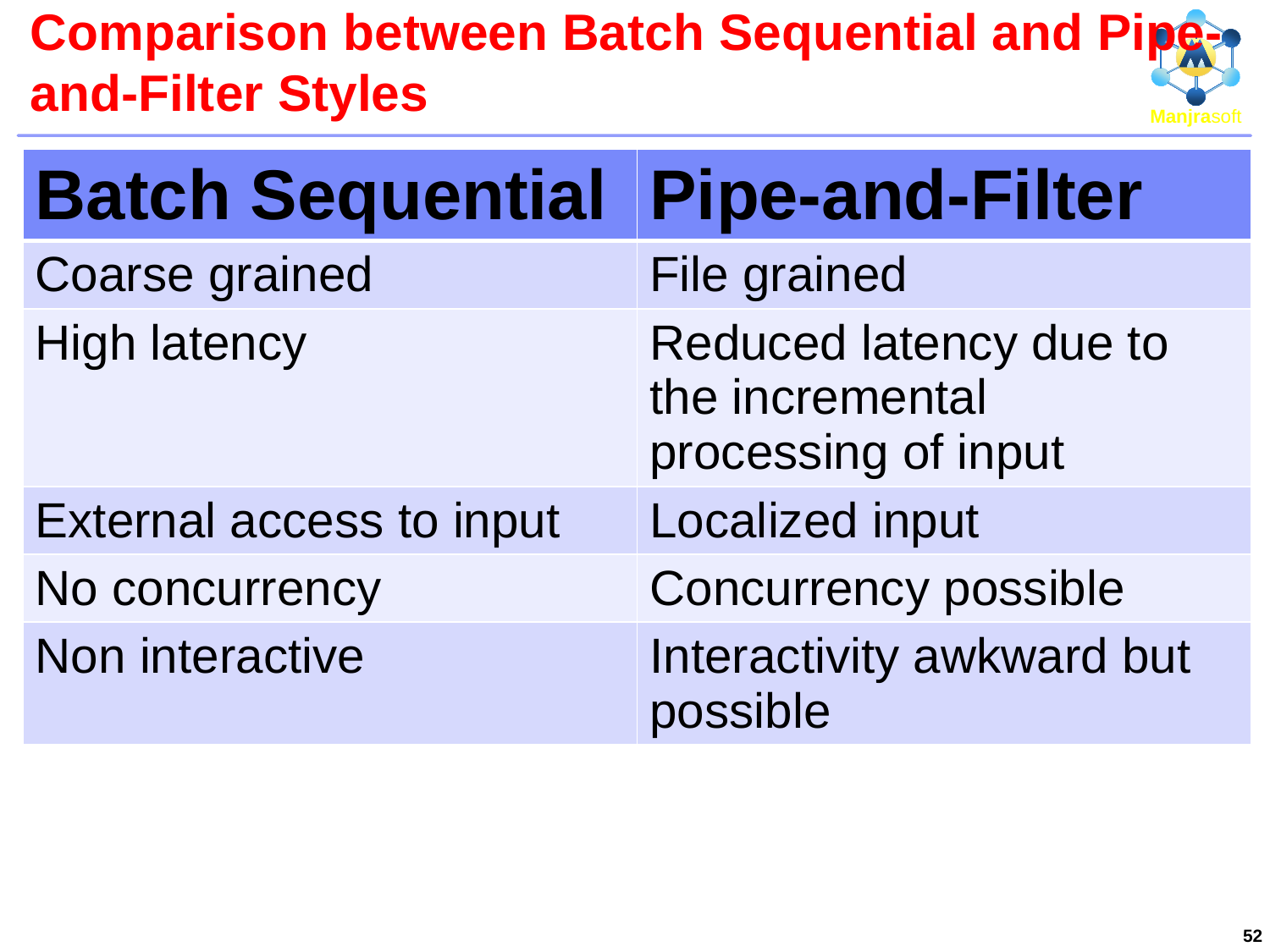

# Comparison between Batch Sequential and Pipe-and-Filter Styles
| Batch Sequential | Pipe-and-Filter |
| --- | --- |
| Coarse grained | File grained |
| High latency | Reduced latency due to the incremental processing of input |
| External access to input | Localized input |
| No concurrency | Concurrency possible |
| Non interactive | Interactivity awkward but possible |
52